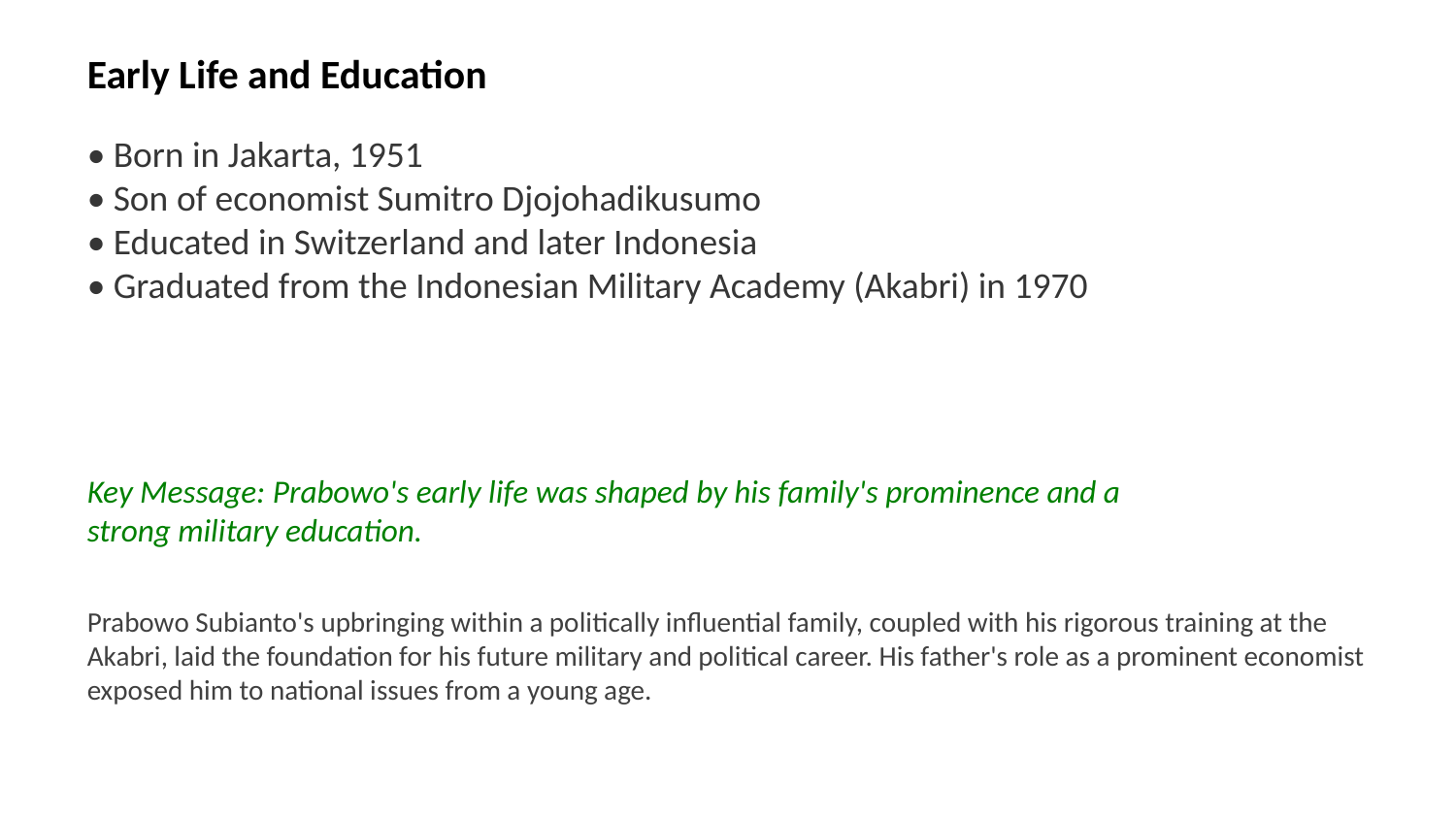

Early Life and Education
• Born in Jakarta, 1951
• Son of economist Sumitro Djojohadikusumo
• Educated in Switzerland and later Indonesia
• Graduated from the Indonesian Military Academy (Akabri) in 1970
Key Message: Prabowo's early life was shaped by his family's prominence and a strong military education.
Prabowo Subianto's upbringing within a politically influential family, coupled with his rigorous training at the Akabri, laid the foundation for his future military and political career. His father's role as a prominent economist exposed him to national issues from a young age.
Images: Prabowo childhood, Sumitro Djojohadikusumo, Akabri graduation, Prabowo family